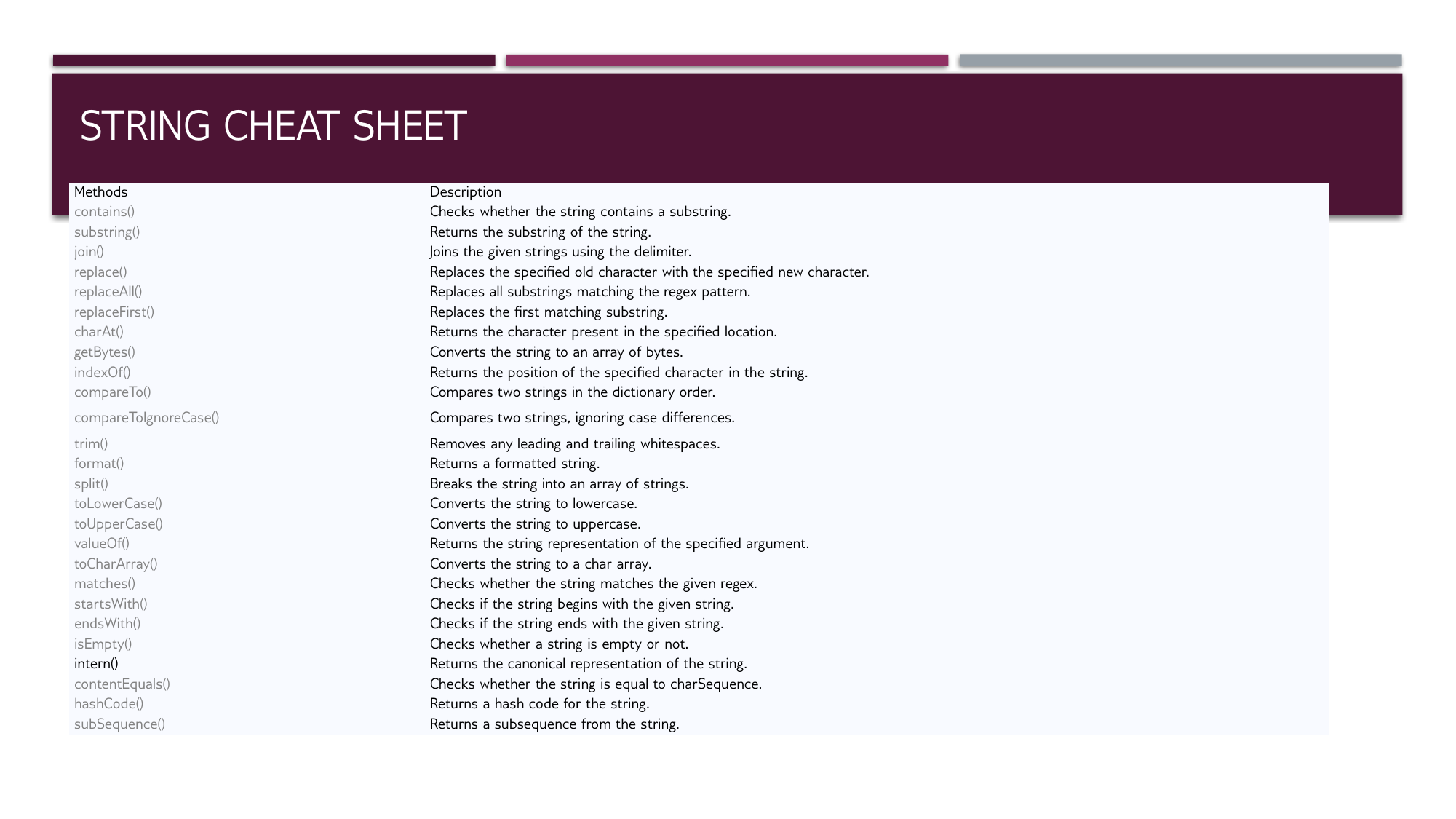

# String cheat sheet
| Methods | Description |
| --- | --- |
| contains() | Checks whether the string contains a substring. |
| substring() | Returns the substring of the string. |
| join() | Joins the given strings using the delimiter. |
| replace() | Replaces the specified old character with the specified new character. |
| replaceAll() | Replaces all substrings matching the regex pattern. |
| replaceFirst() | Replaces the first matching substring. |
| charAt() | Returns the character present in the specified location. |
| getBytes() | Converts the string to an array of bytes. |
| indexOf() | Returns the position of the specified character in the string. |
| compareTo() | Compares two strings in the dictionary order. |
| compareToIgnoreCase() | Compares two strings, ignoring case differences. |
| trim() | Removes any leading and trailing whitespaces. |
| format() | Returns a formatted string. |
| split() | Breaks the string into an array of strings. |
| toLowerCase() | Converts the string to lowercase. |
| toUpperCase() | Converts the string to uppercase. |
| valueOf() | Returns the string representation of the specified argument. |
| toCharArray() | Converts the string to a char array. |
| matches() | Checks whether the string matches the given regex. |
| startsWith() | Checks if the string begins with the given string. |
| endsWith() | Checks if the string ends with the given string. |
| isEmpty() | Checks whether a string is empty or not. |
| intern() | Returns the canonical representation of the string. |
| contentEquals() | Checks whether the string is equal to charSequence. |
| hashCode() | Returns a hash code for the string. |
| subSequence() | Returns a subsequence from the string. |